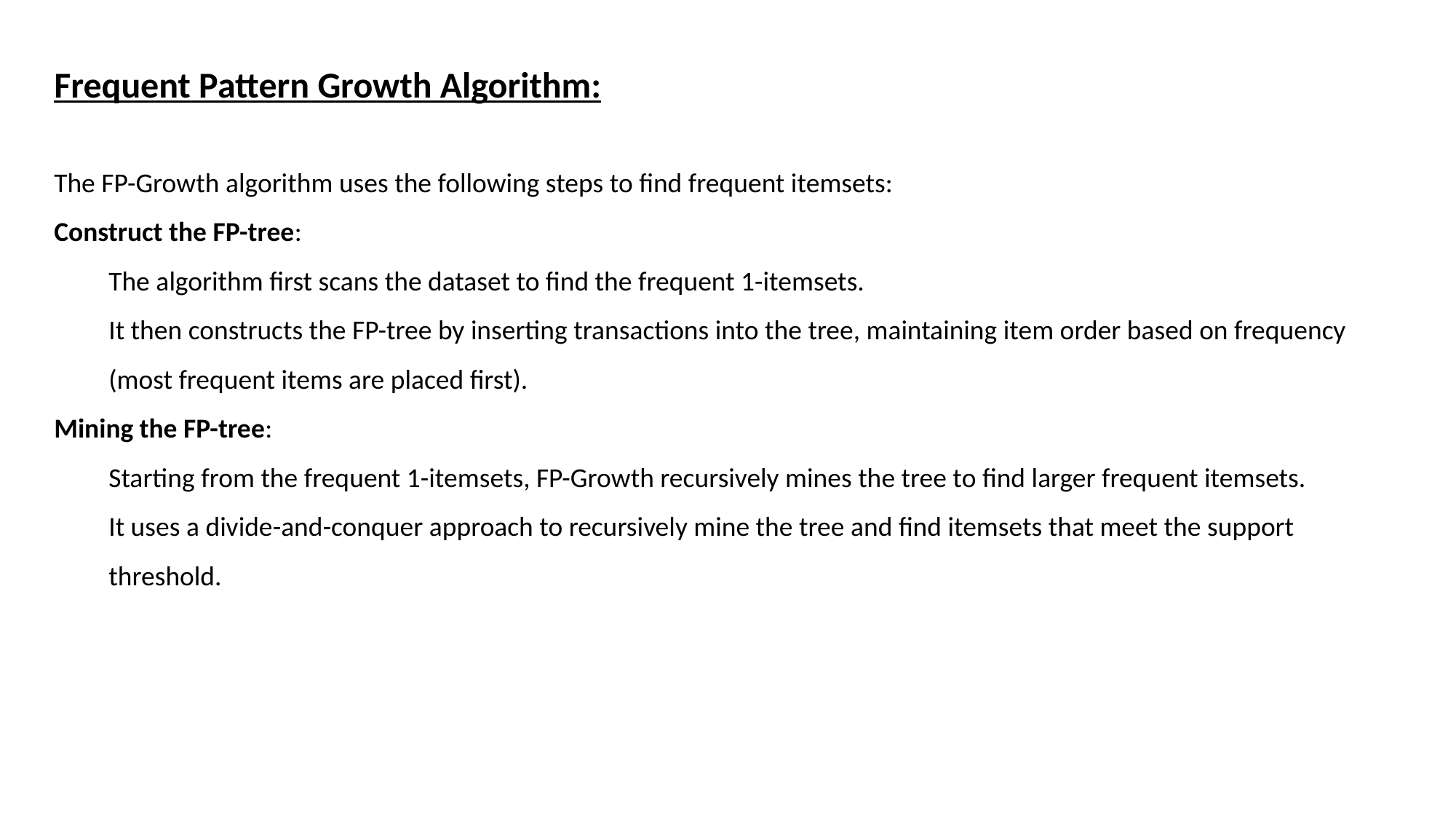

Frequent Pattern Growth Algorithm:

The FP-Growth algorithm uses the following steps to find frequent itemsets:
Construct the FP-tree:
The algorithm first scans the dataset to find the frequent 1-itemsets.
It then constructs the FP-tree by inserting transactions into the tree, maintaining item order based on frequency (most frequent items are placed first).
Mining the FP-tree:
Starting from the frequent 1-itemsets, FP-Growth recursively mines the tree to find larger frequent itemsets.
It uses a divide-and-conquer approach to recursively mine the tree and find itemsets that meet the support threshold.